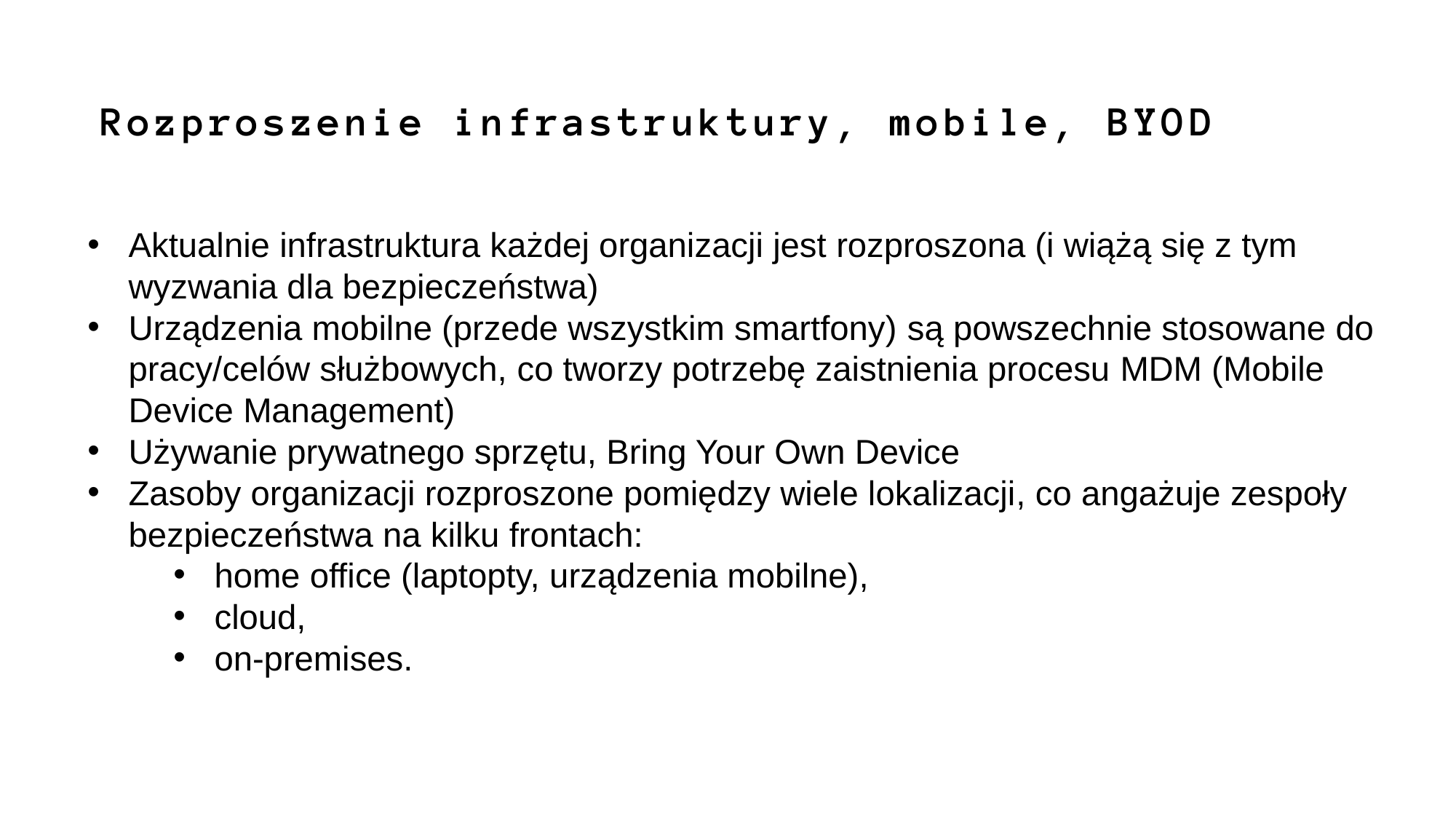

# Rozproszenie infrastruktury, mobile, BYOD
Aktualnie infrastruktura każdej organizacji jest rozproszona (i wiążą się z tym wyzwania dla bezpieczeństwa)
Urządzenia mobilne (przede wszystkim smartfony) są powszechnie stosowane do pracy/celów służbowych, co tworzy potrzebę zaistnienia procesu MDM (Mobile Device Management)
Używanie prywatnego sprzętu, Bring Your Own Device
Zasoby organizacji rozproszone pomiędzy wiele lokalizacji, co angażuje zespoły bezpieczeństwa na kilku frontach:
home office (laptopty, urządzenia mobilne),
cloud,
on-premises.